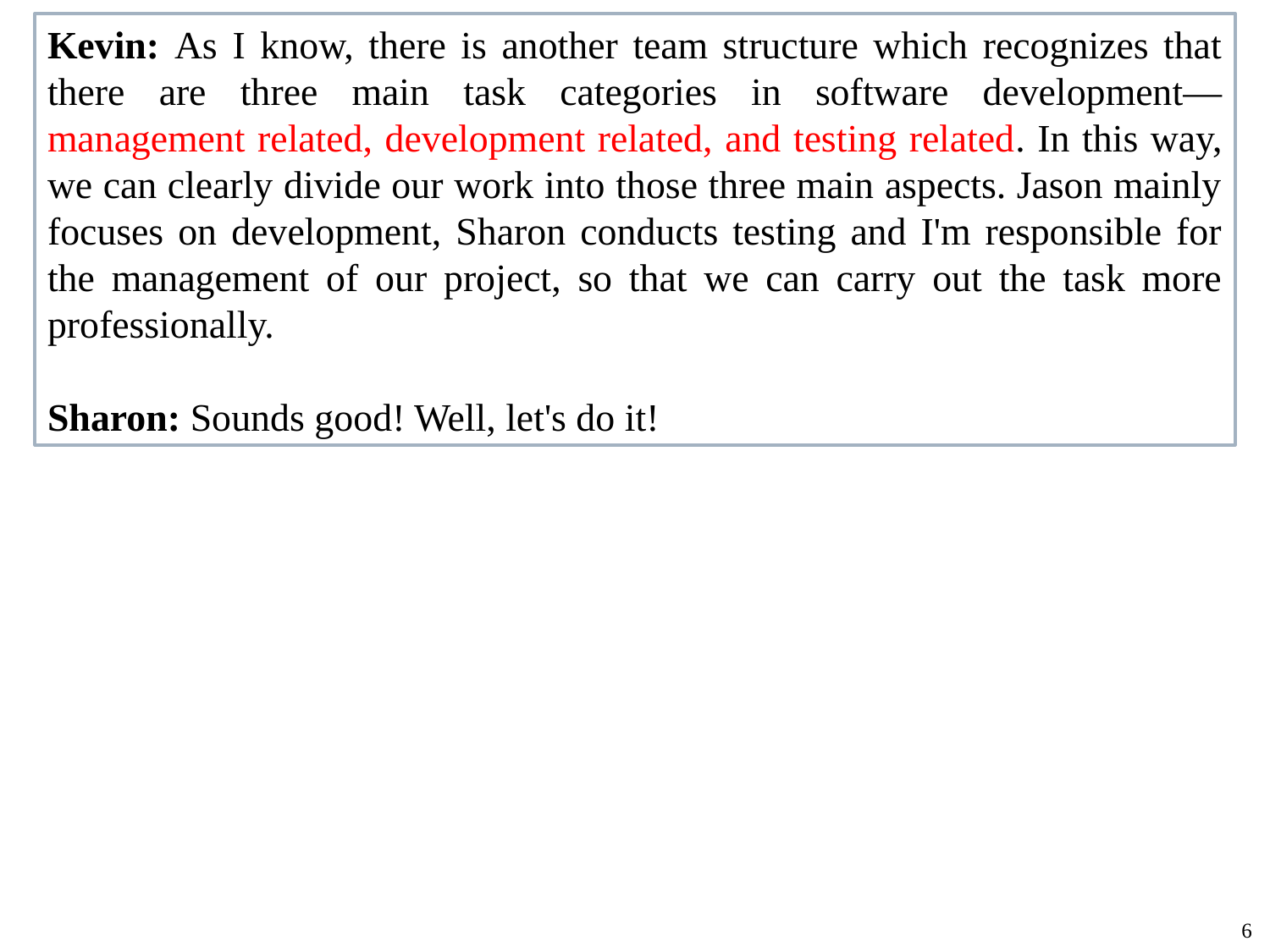

Kevin: As I know, there is another team structure which recognizes that there are three main task categories in software development—management related, development related, and testing related. In this way, we can clearly divide our work into those three main aspects. Jason mainly focuses on development, Sharon conducts testing and I'm responsible for the management of our project, so that we can carry out the task more professionally.

Sharon: Sounds good! Well, let's do it!
6